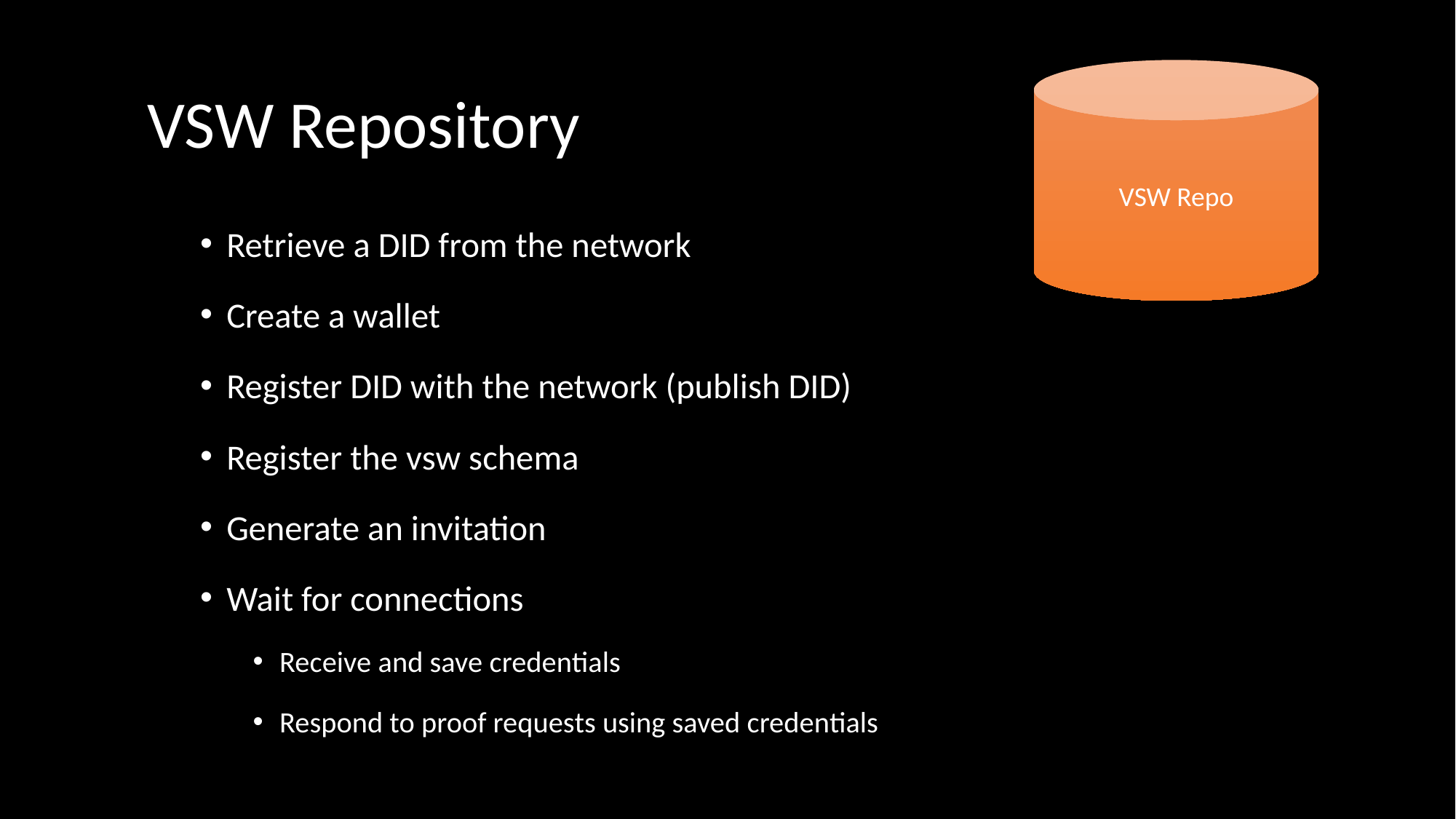

VSW Repo
# VSW Repository
Retrieve a DID from the network
Create a wallet
Register DID with the network (publish DID)
Register the vsw schema
Generate an invitation
Wait for connections
Receive and save credentials
Respond to proof requests using saved credentials